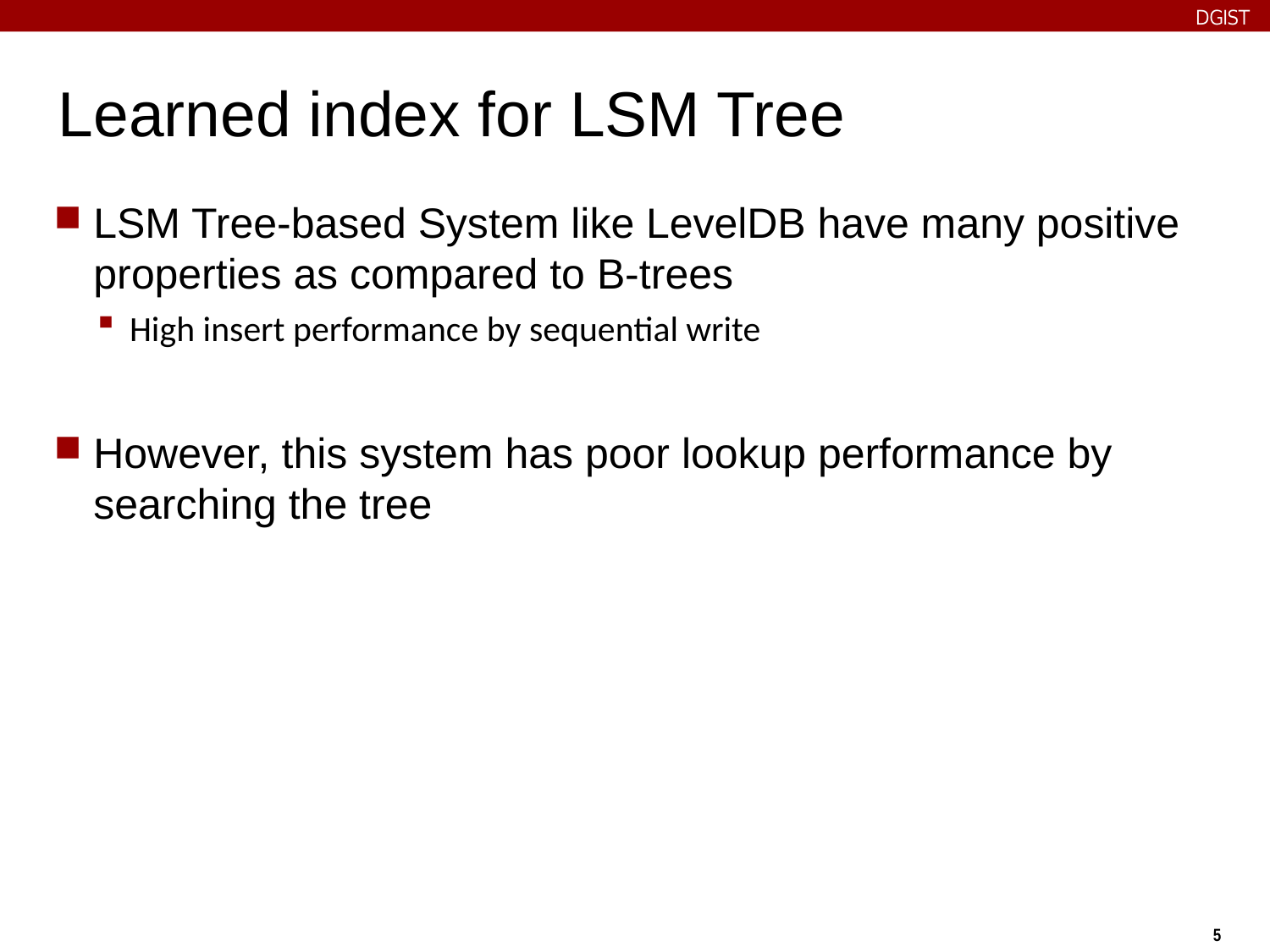

DGIST
# Learned index for LSM Tree
LSM Tree-based System like LevelDB have many positive properties as compared to B-trees
High insert performance by sequential write

However, this system has poor lookup performance by searching the tree